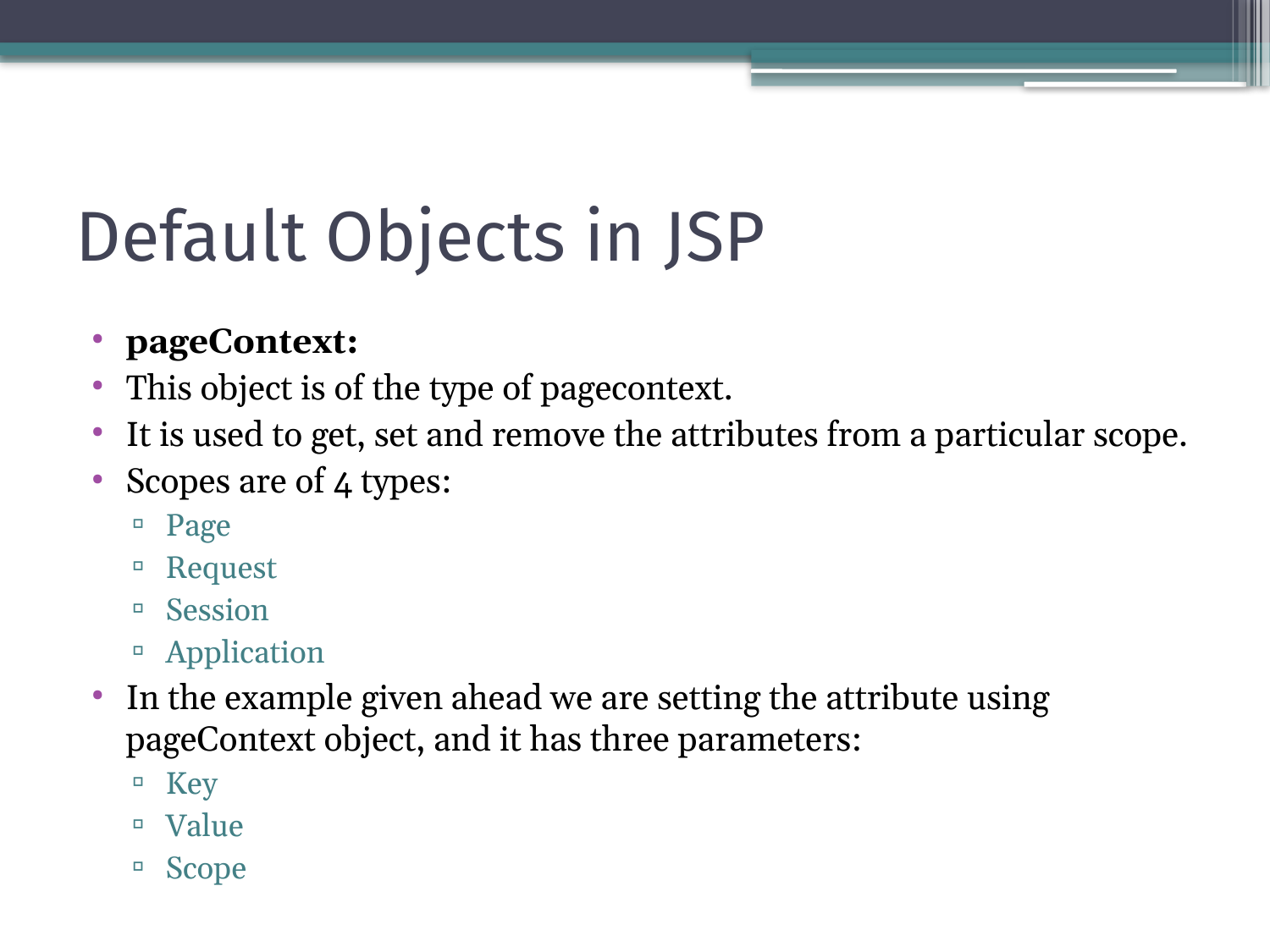

# Default Objects in JSP
pageContext:
This object is of the type of pagecontext.
It is used to get, set and remove the attributes from a particular scope.
Scopes are of 4 types:
Page
Request
Session
Application
In the example given ahead we are setting the attribute using pageContext object, and it has three parameters:
Key
Value
Scope